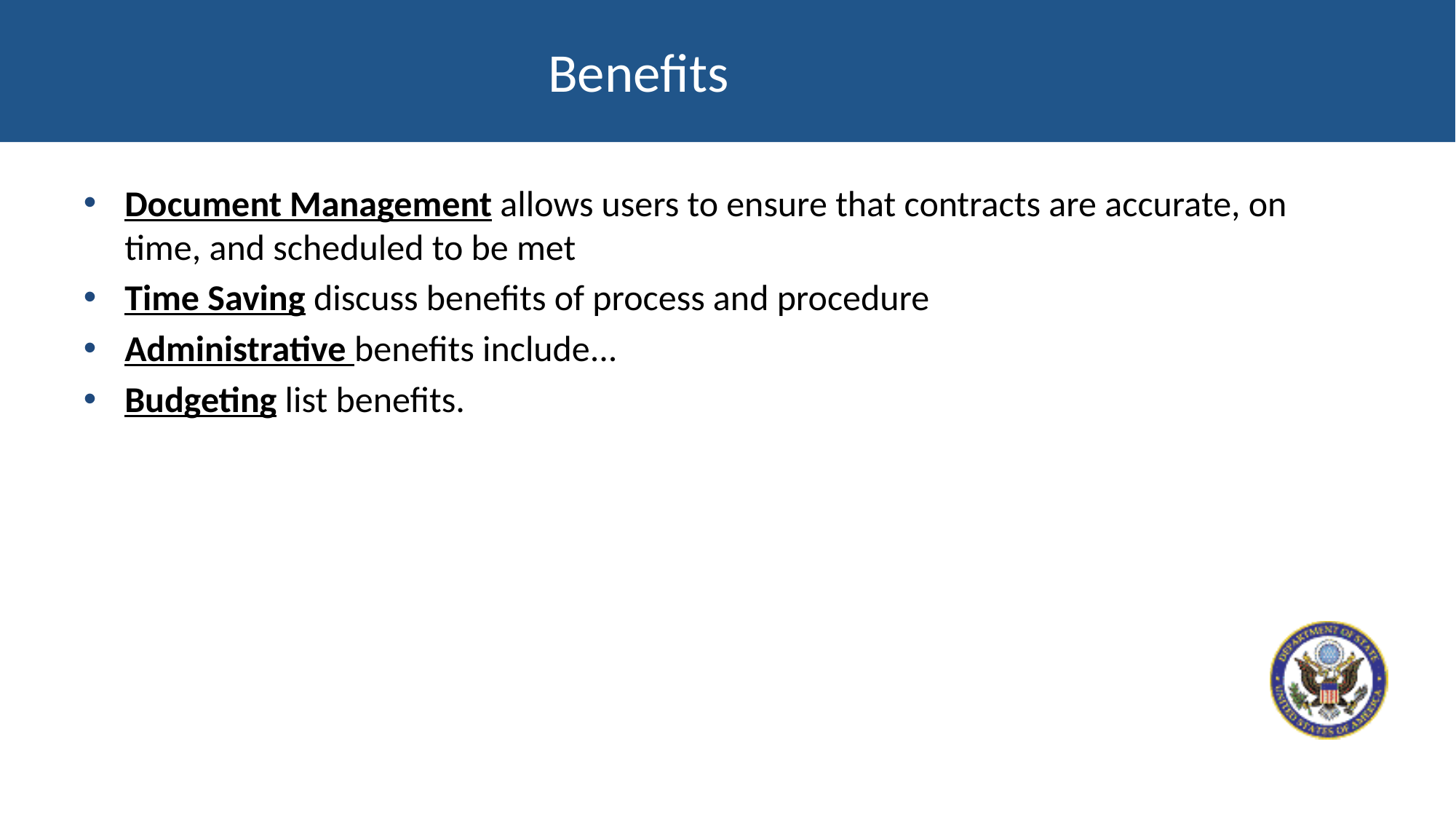

Benefits
Document Management allows users to ensure that contracts are accurate, on time, and scheduled to be met
Time Saving discuss benefits of process and procedure
Administrative benefits include...
Budgeting list benefits.